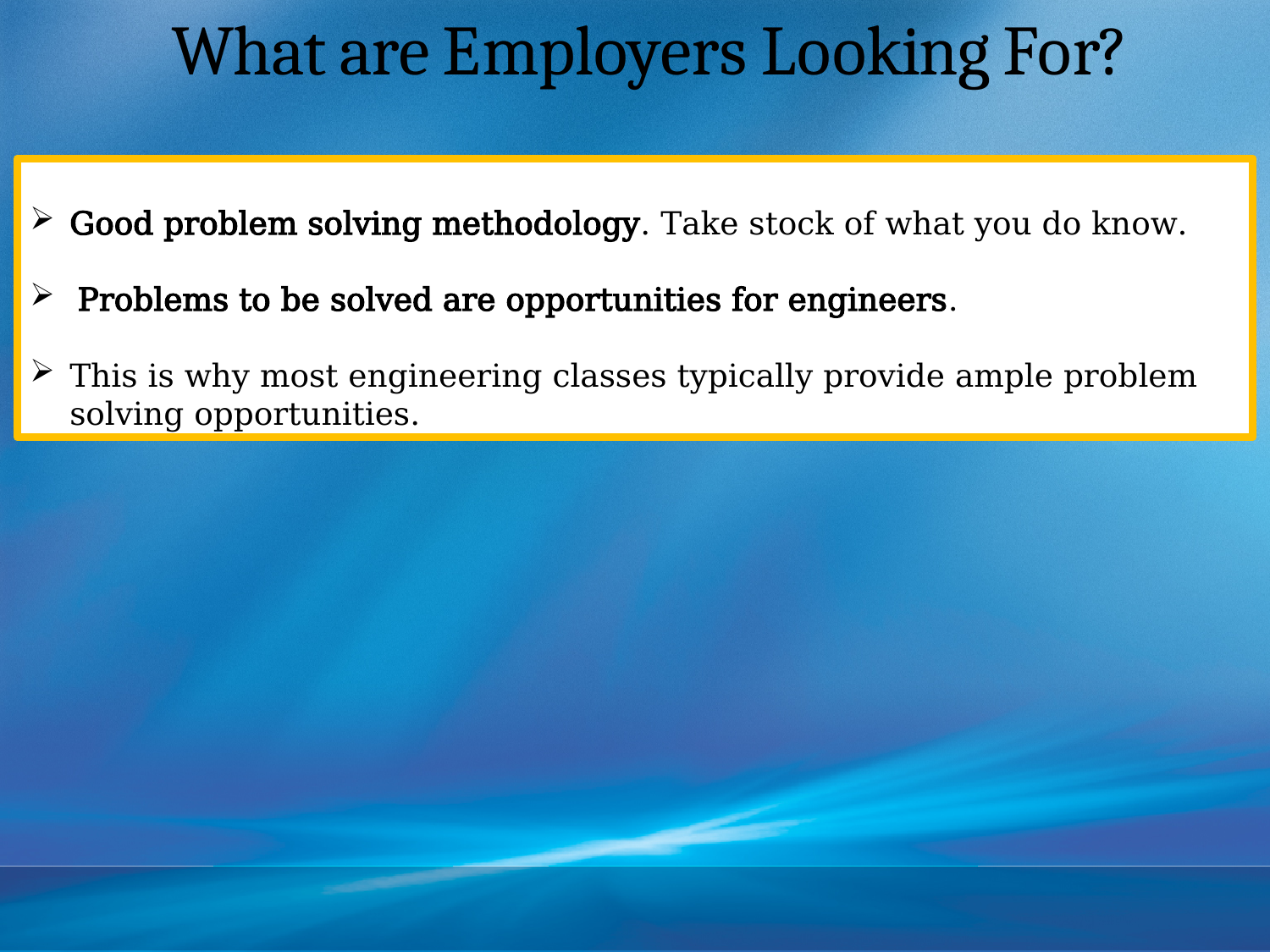

# What are Employers Looking For?

Good problem solving methodology. Take stock of what you do know.

Problems to be solved are opportunities for engineers.

This is why most engineering classes typically provide ample problem solving opportunities.